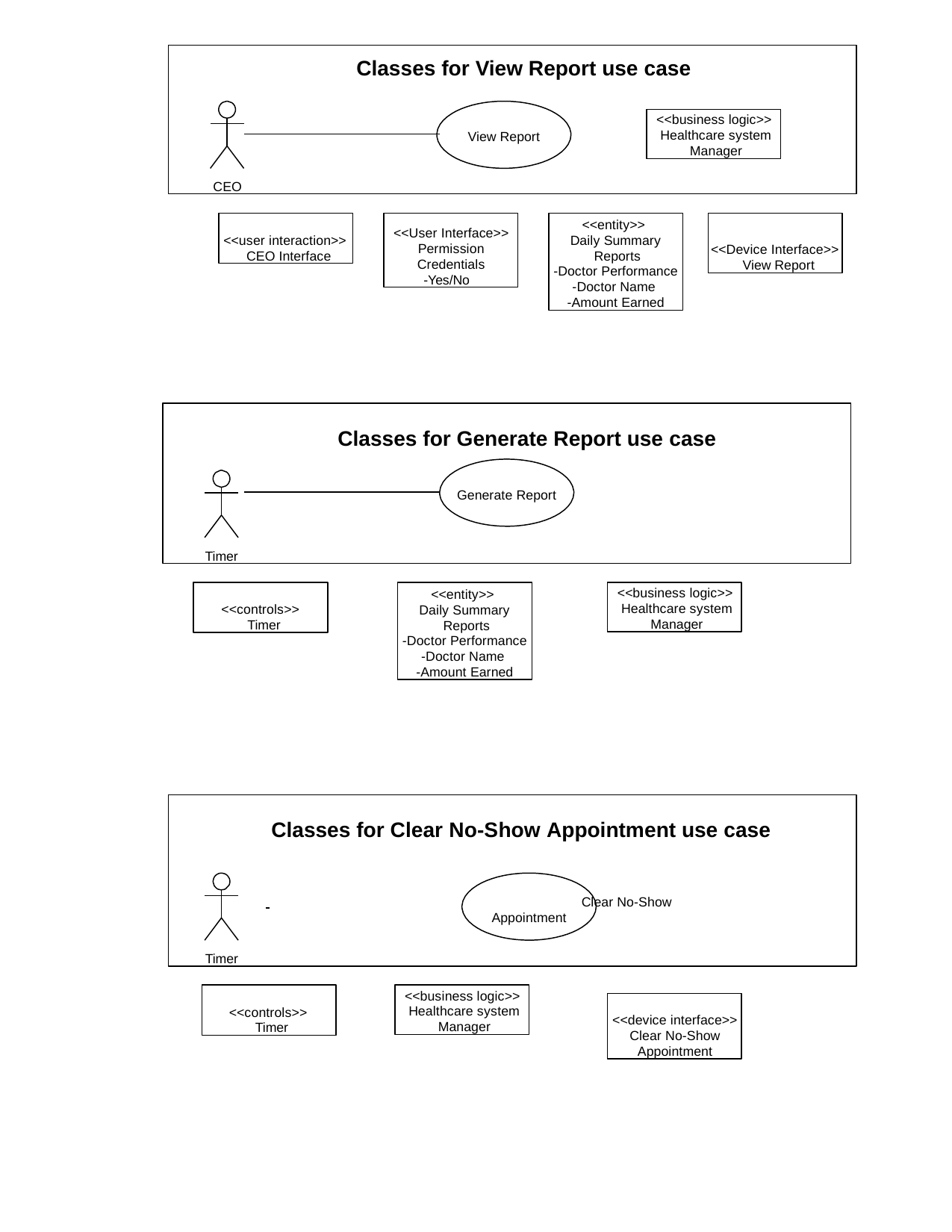

Classes for View Report use case

View Report

CEO

<<business logic>>  Healthcare system  Manager

<<user interaction>>  CEO Interface

<<User Interface>>  Permission  Credentials
-Yes/No
<<entity>>  Daily Summary  Reports
-Doctor Performance
-Doctor Name
-Amount Earned

<<Device Interface>>  View Report

Classes for Generate Report use case

Generate Report

Timer

<<controls>>  Timer
<<entity>>  Daily Summary  Reports
-Doctor Performance
-Doctor Name
-Amount Earned
<<business logic>>  Healthcare system  Manager

Classes for Clear No-Show Appointment use case

 		Clear No-Show
Appointment

Timer

<<controls>>  Timer
<<business logic>>  Healthcare system  Manager

<<device interface>>  Clear No-Show  Appointment